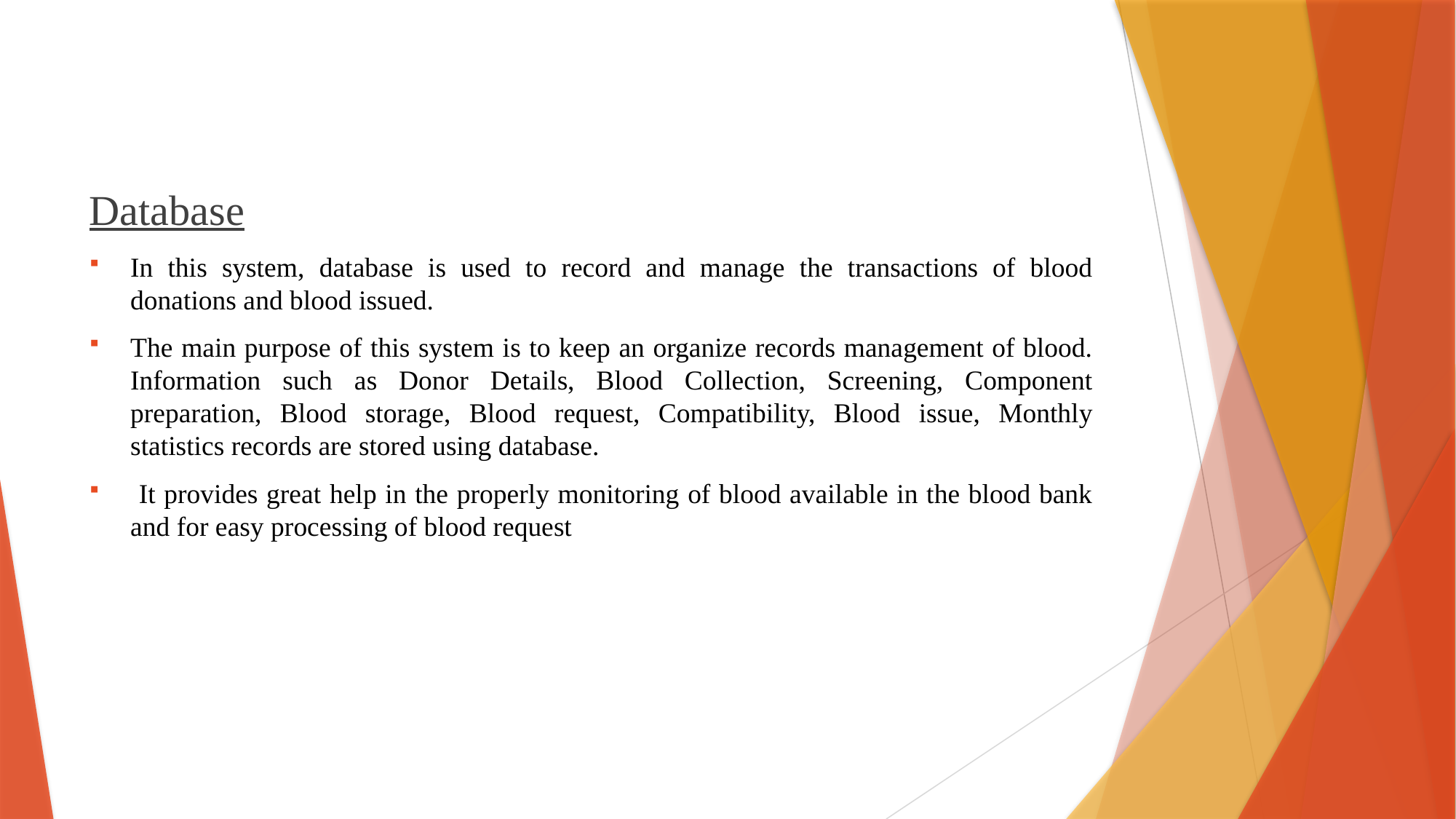

Database
In this system, database is used to record and manage the transactions of blood donations and blood issued.
The main purpose of this system is to keep an organize records management of blood. Information such as Donor Details, Blood Collection, Screening, Component preparation, Blood storage, Blood request, Compatibility, Blood issue, Monthly statistics records are stored using database.
 It provides great help in the properly monitoring of blood available in the blood bank and for easy processing of blood request